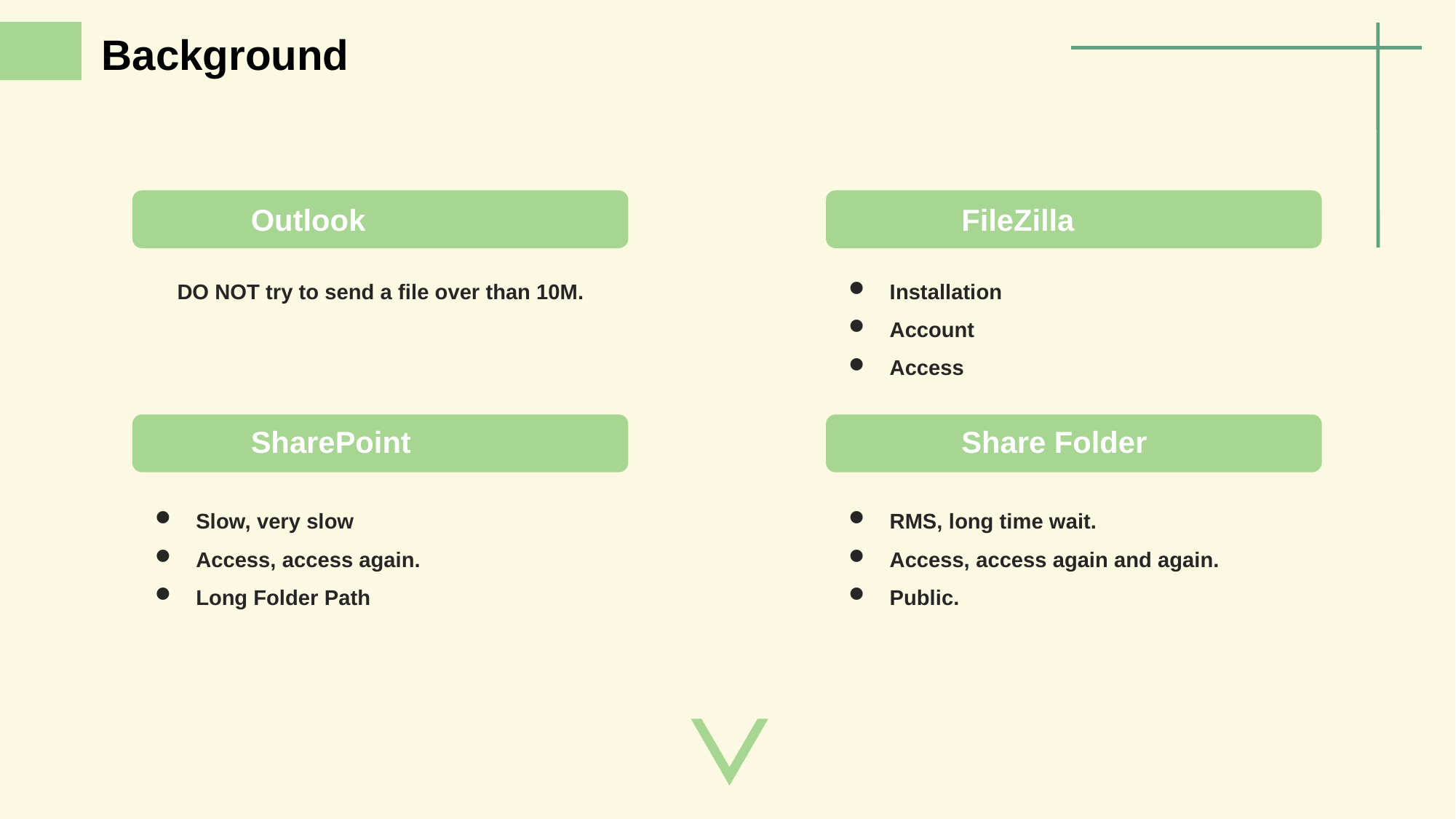

Background

Outlook
FileZilla
DO NOT try to send a file over than 10M.
Installation
Account
Access

SharePoint
Share Folder
Slow, very slow
Access, access again.
Long Folder Path
RMS, long time wait.
Access, access again and again.
Public.